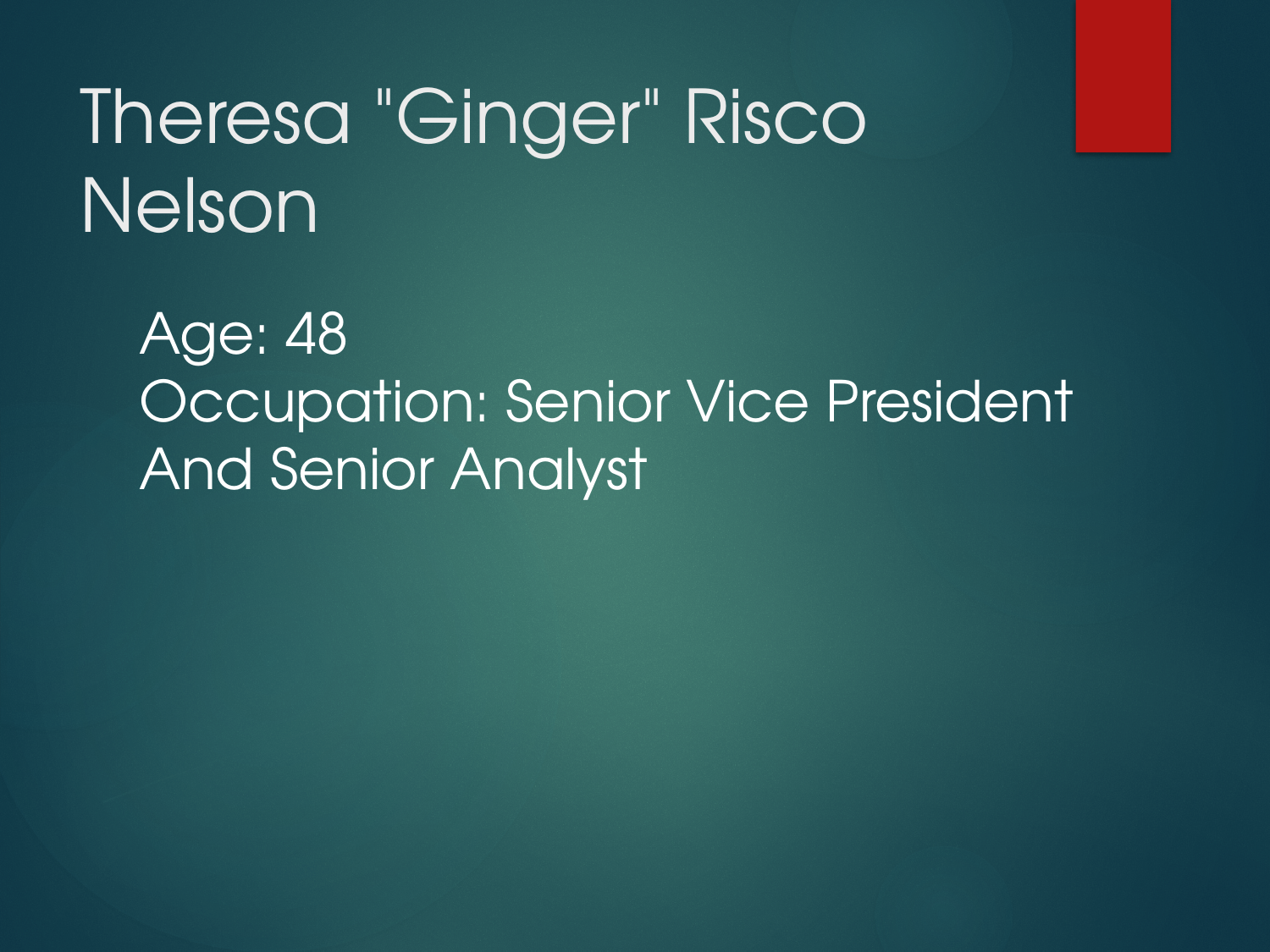

# Theresa "Ginger" Risco Nelson

Age: 48
Occupation: Senior Vice President And Senior Analyst